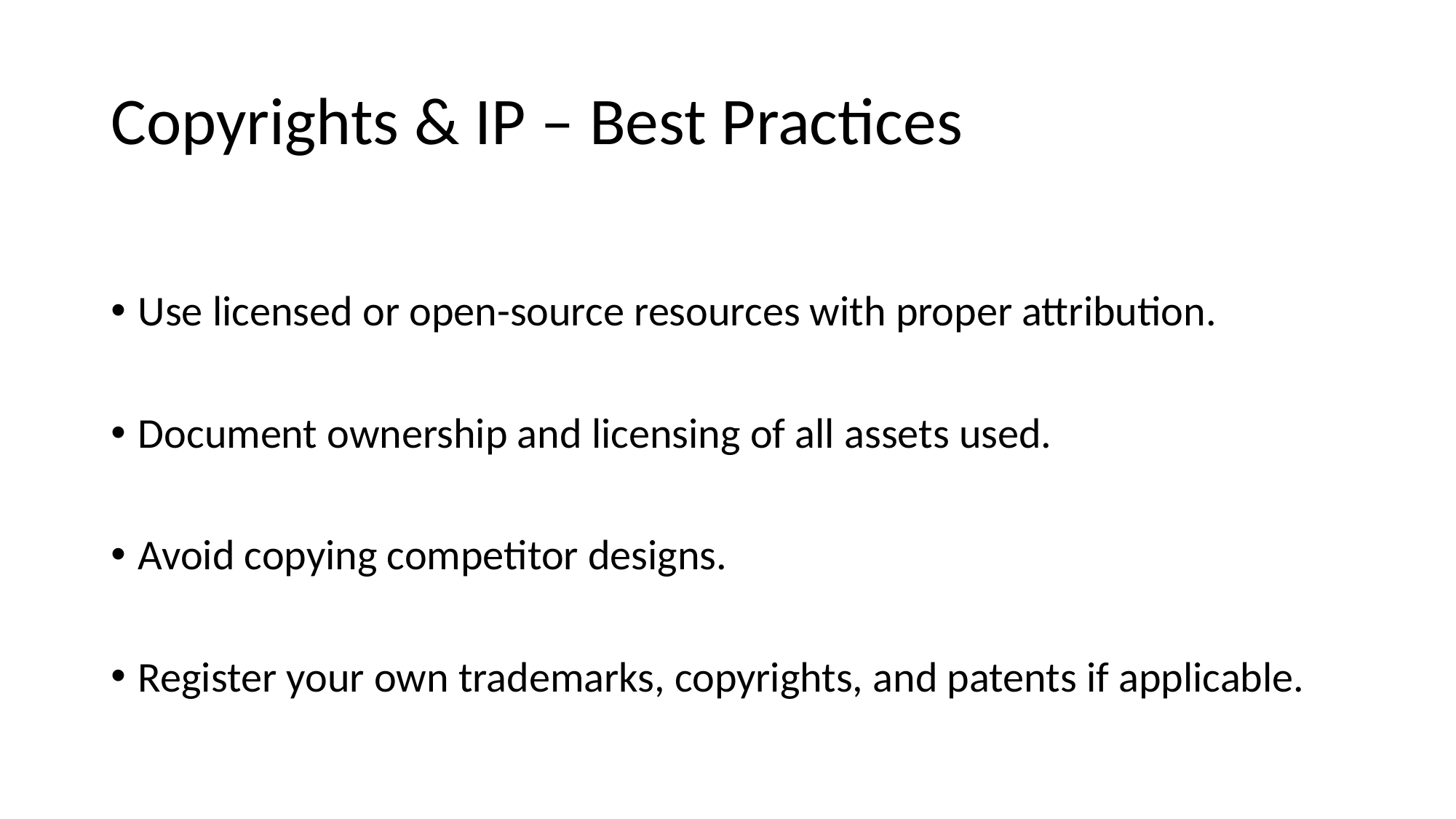

# Copyrights & IP – Best Practices

Use licensed or open-source resources with proper attribution.

Document ownership and licensing of all assets used.

Avoid copying competitor designs.

Register your own trademarks, copyrights, and patents if applicable.